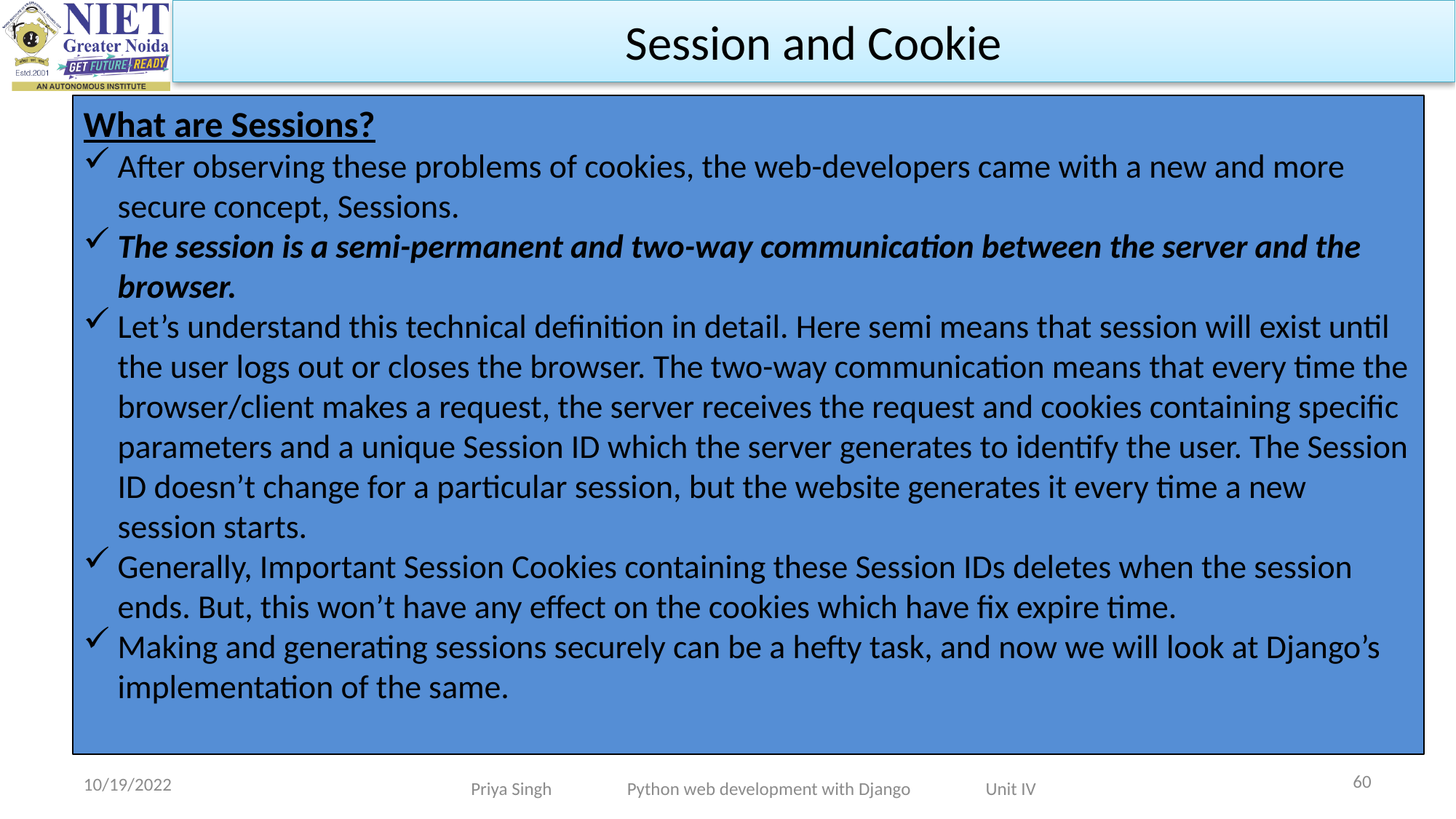

Session and Cookie
What are Sessions?
After observing these problems of cookies, the web-developers came with a new and more secure concept, Sessions.
The session is a semi-permanent and two-way communication between the server and the browser.
Let’s understand this technical definition in detail. Here semi means that session will exist until the user logs out or closes the browser. The two-way communication means that every time the browser/client makes a request, the server receives the request and cookies containing specific parameters and a unique Session ID which the server generates to identify the user. The Session ID doesn’t change for a particular session, but the website generates it every time a new session starts.
Generally, Important Session Cookies containing these Session IDs deletes when the session ends. But, this won’t have any effect on the cookies which have fix expire time.
Making and generating sessions securely can be a hefty task, and now we will look at Django’s implementation of the same.

60
10/19/2022
Priya Singh                  Python web development with Django                  Unit IV